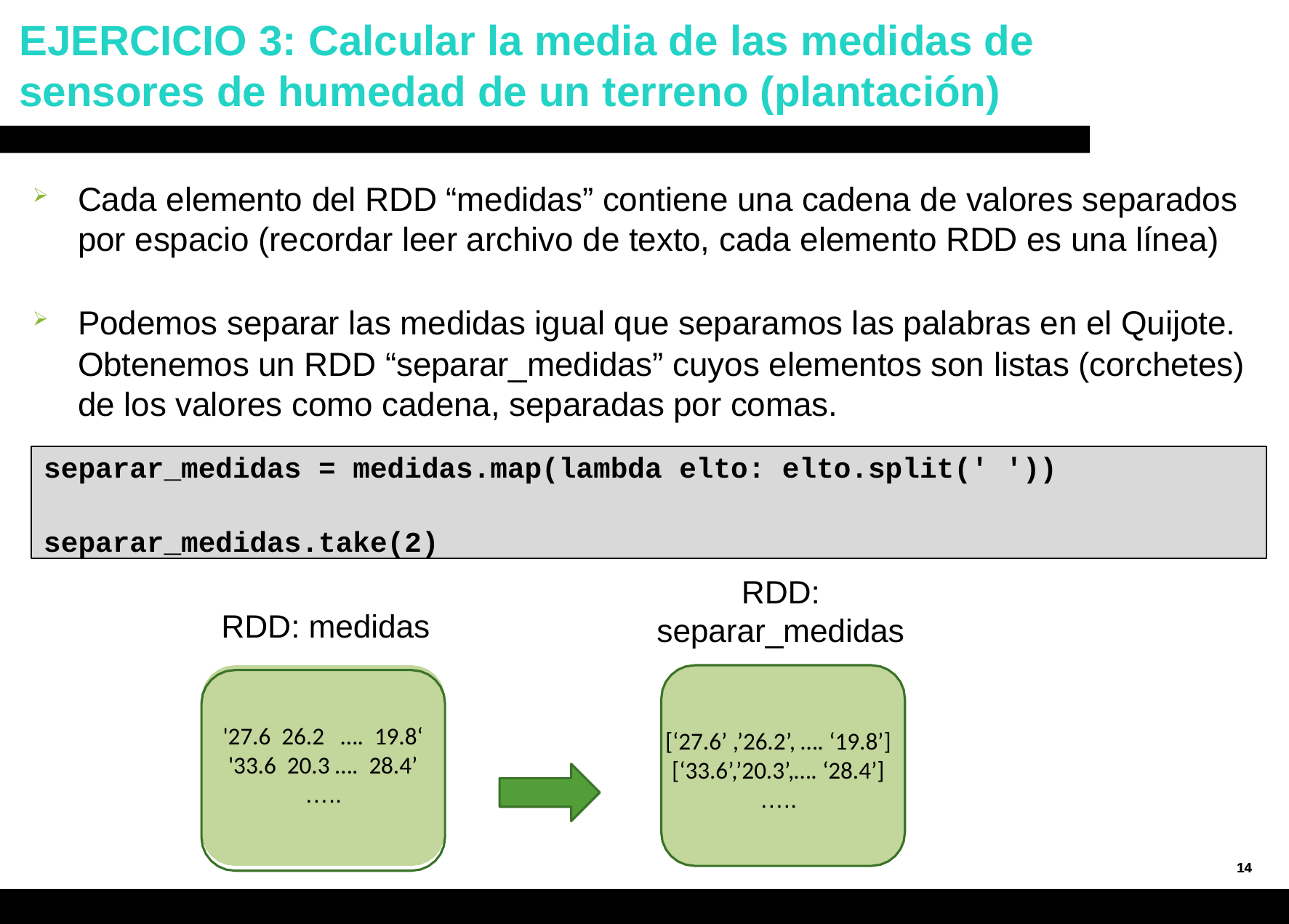

# EJERCICIO 3: Calcular la media de las medidas de sensores de humedad de un terreno (plantación)

Cada elemento del RDD “medidas” contiene una cadena de valores separados por espacio (recordar leer archivo de texto, cada elemento RDD es una línea)

Podemos separar las medidas igual que separamos las palabras en el Quijote.
	Obtenemos un RDD “separar_medidas” cuyos elementos son listas (corchetes) de los valores como cadena, separadas por comas.
separar_medidas = medidas.map(lambda elto: elto.split(' '))

separar_medidas.take(2)
RDD: separar_medidas

[‘27.6’ ,’26.2’, …. ‘19.8’]
[‘33.6’,’20.3’,…. ‘28.4’]
…..

RDD: medidas

'27.6  26.2   ….  19.8‘
'33.6  20.3 ….  28.4’
…..

14